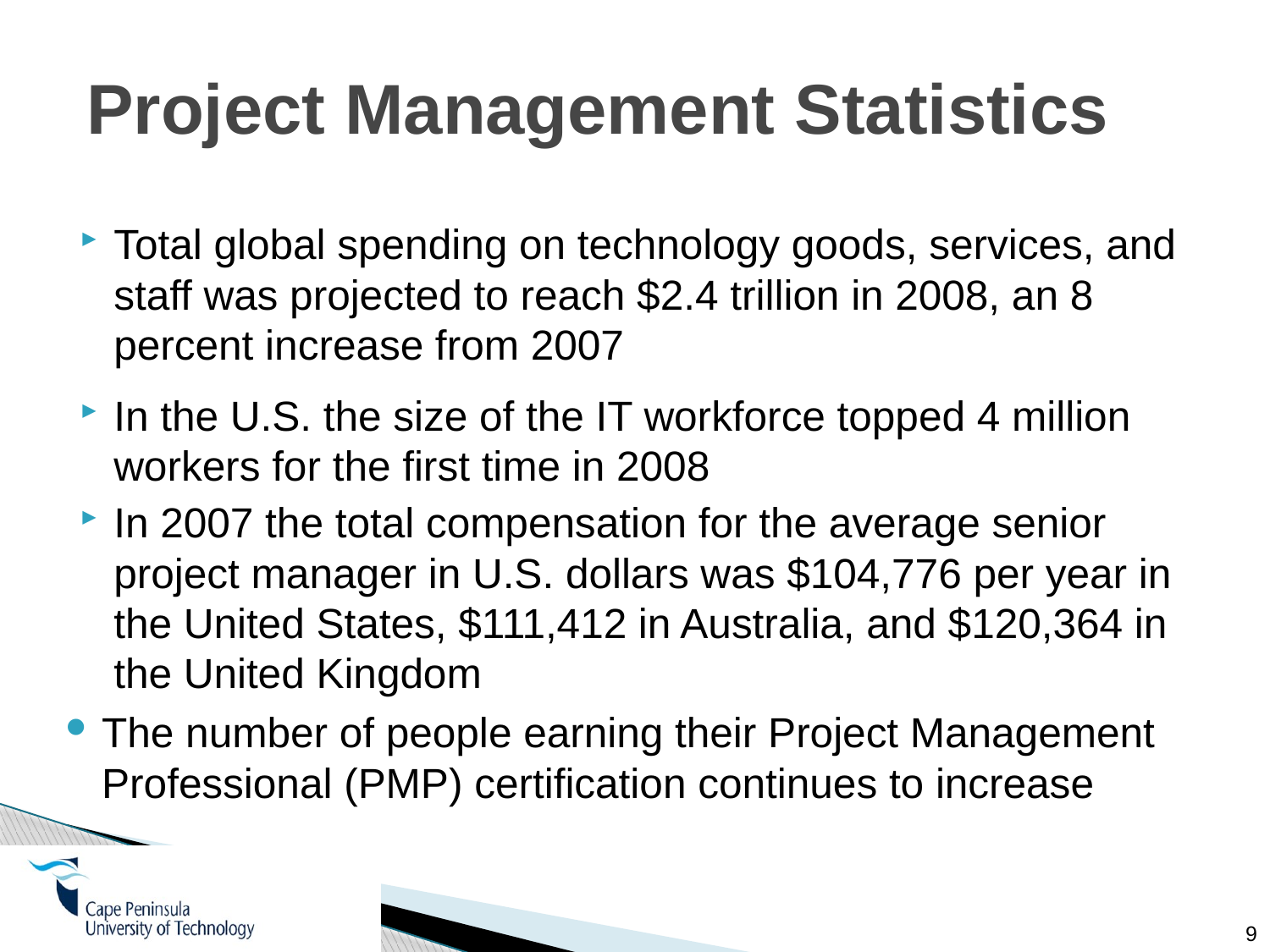

# Project Management Statistics
Total global spending on technology goods, services, and staff was projected to reach $2.4 trillion in 2008, an 8 percent increase from 2007
In the U.S. the size of the IT workforce topped 4 million workers for the first time in 2008
In 2007 the total compensation for the average senior project manager in U.S. dollars was $104,776 per year in the United States, $111,412 in Australia, and $120,364 in the United Kingdom
The number of people earning their Project Management Professional (PMP) certification continues to increase
9